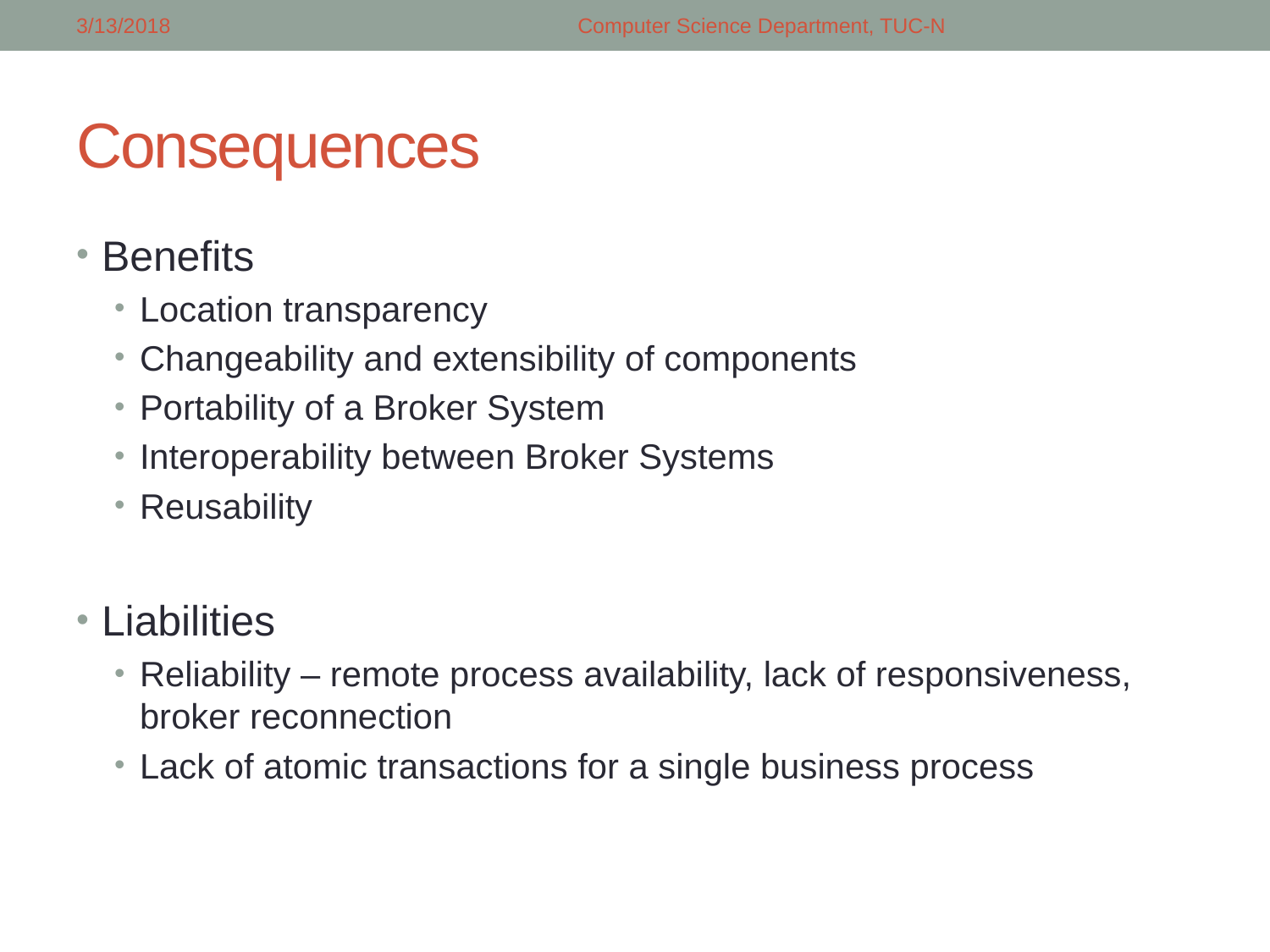

3/13/2018
Computer Science Department, TUC-N
# Consequences
Benefits
Location transparency
Changeability and extensibility of components
Portability of a Broker System
Interoperability between Broker Systems
Reusability

Liabilities
Reliability – remote process availability, lack of responsiveness, broker reconnection
Lack of atomic transactions for a single business process